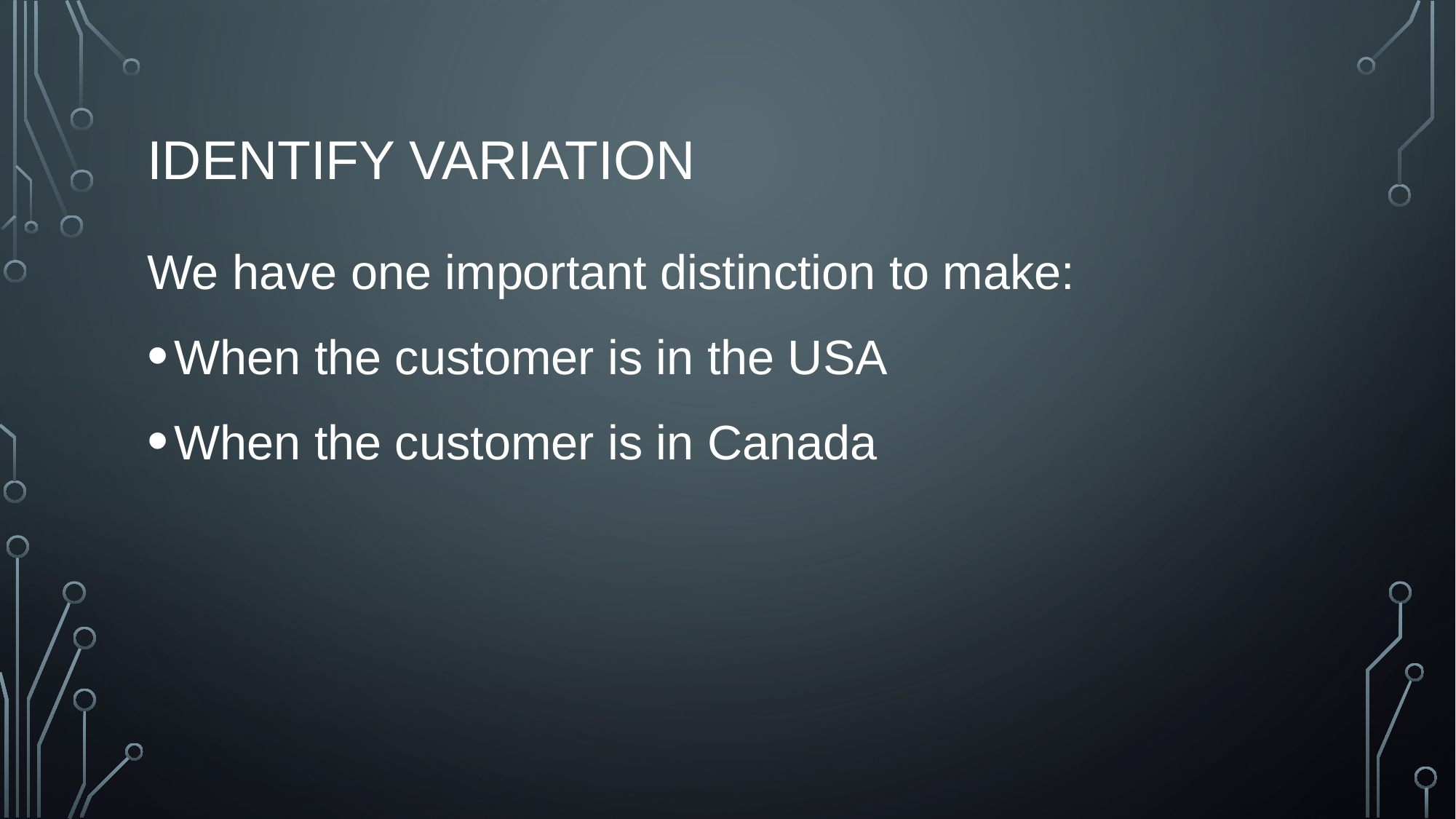

# Identify variation
We have one important distinction to make:
When the customer is in the USA
When the customer is in Canada